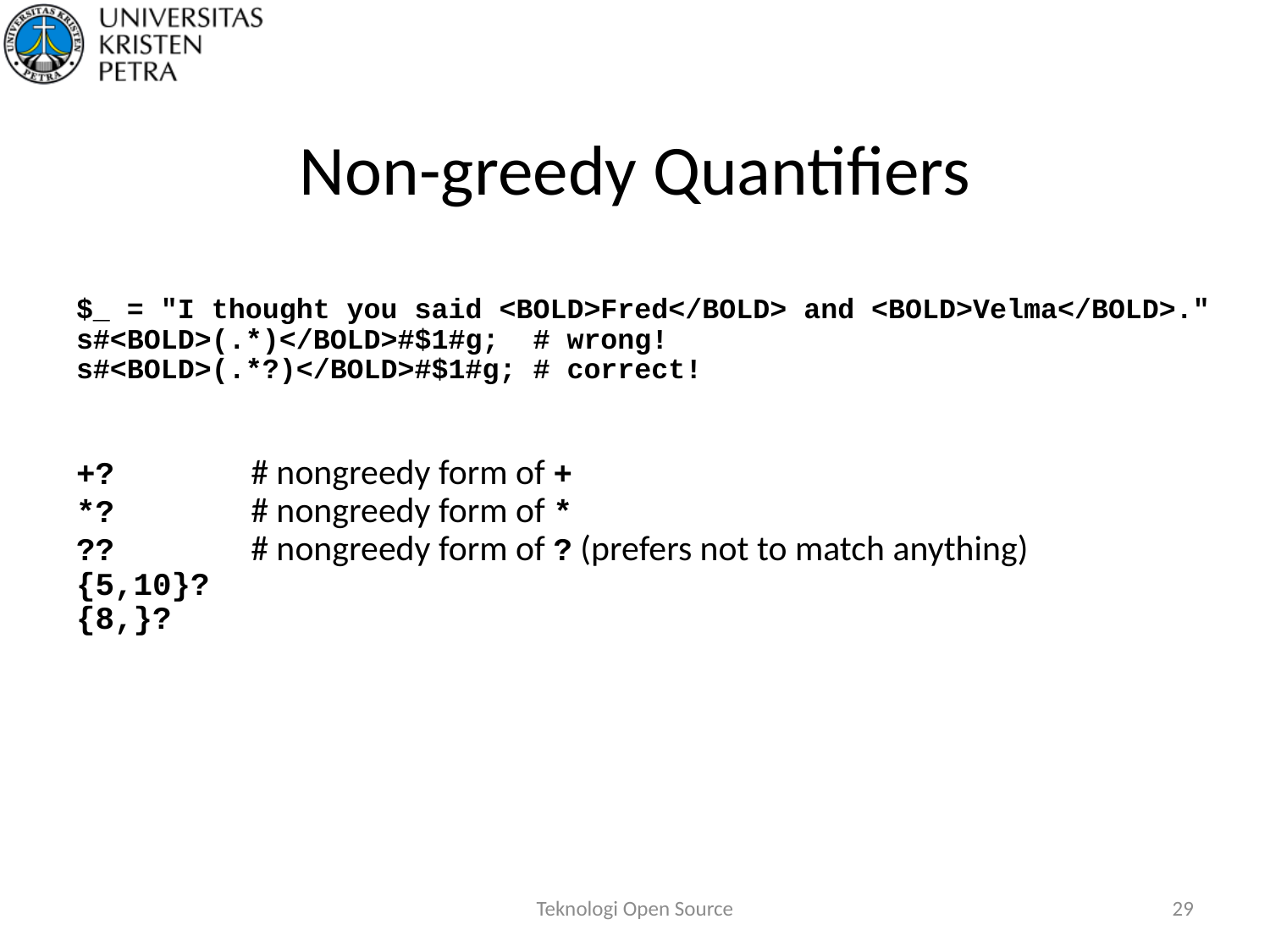

# Non-greedy Quantifiers

$_ = "I thought you said <BOLD>Fred</BOLD> and <BOLD>Velma</BOLD>."
s#<BOLD>(.*)</BOLD>#$1#g;  # wrong!
s#<BOLD>(.*?)</BOLD>#$1#g; # correct!

+?		# nongreedy form of +
*?		# nongreedy form of *
??		# nongreedy form of ? (prefers not to match anything)
{5,10}?
{8,}?
Teknologi Open Source
29